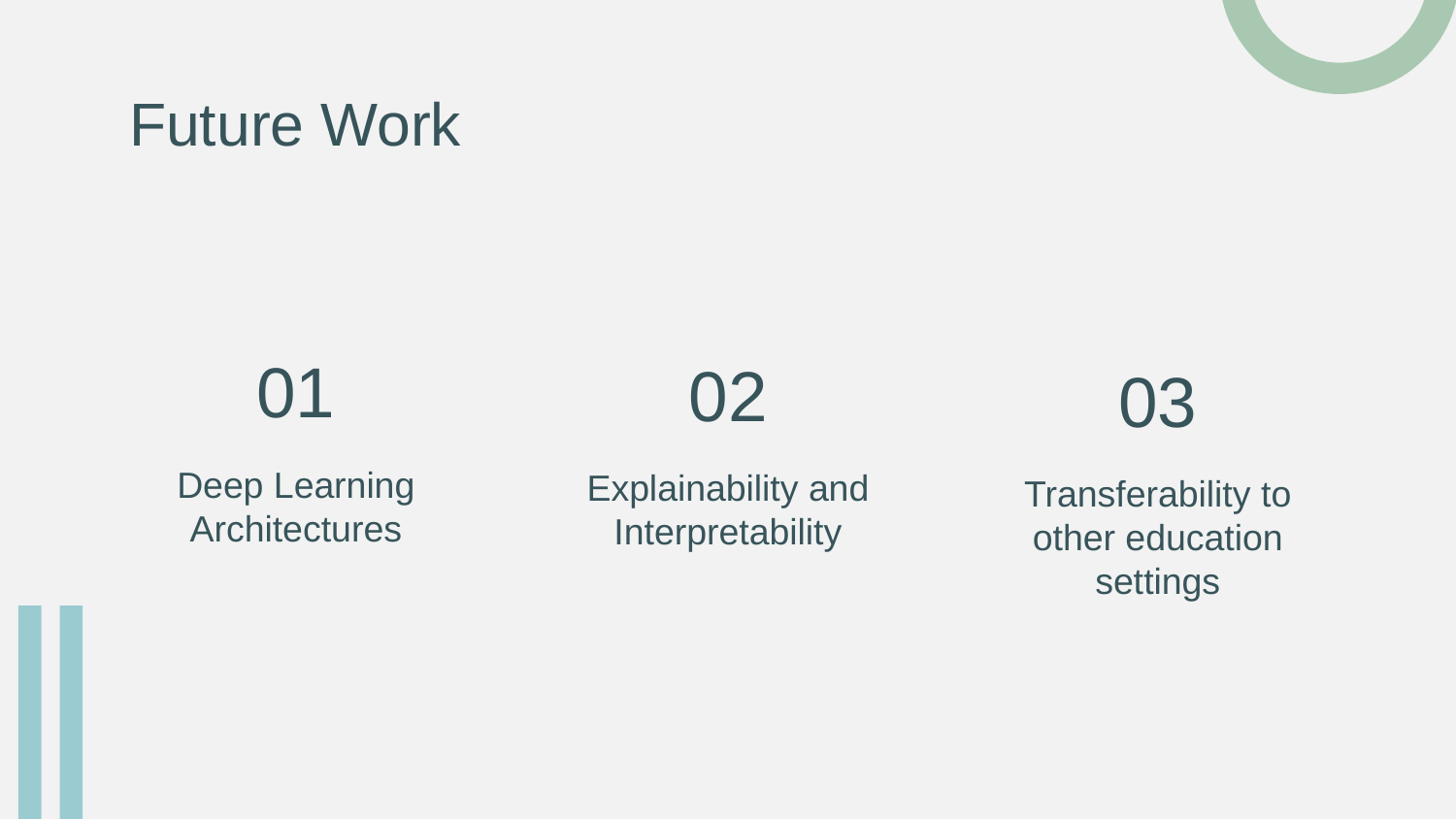

# Future Work
01
02
03
Deep Learning Architectures
Explainability and Interpretability
Transferability to other education settings